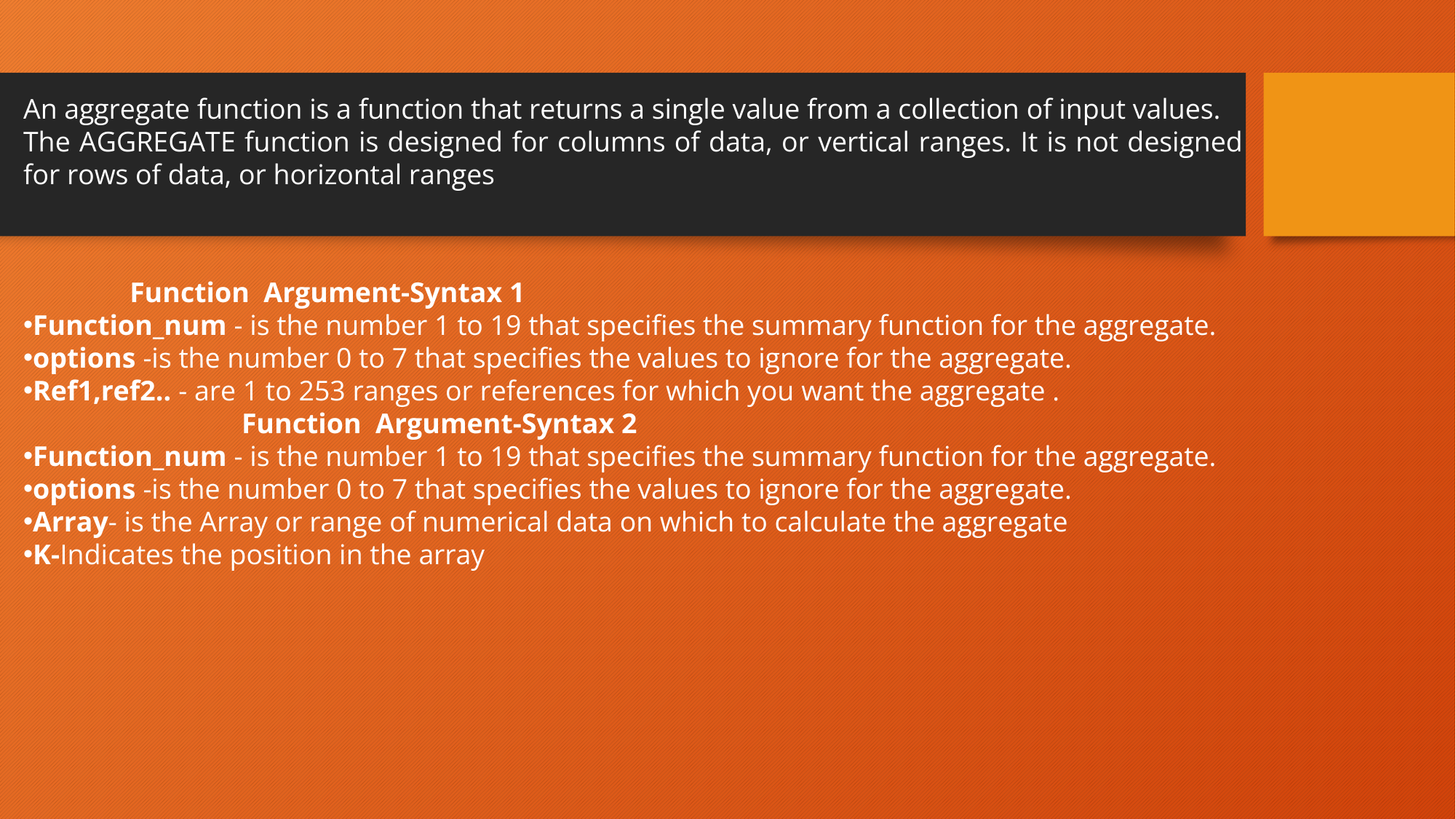

An aggregate function is a function that returns a single value from a collection of input values.
The AGGREGATE function is designed for columns of data, or vertical ranges. It is not designed for rows of data, or horizontal ranges
               Function  Argument-Syntax 1
Function_num - is the number 1 to 19 that specifies the summary function for the aggregate.
options -is the number 0 to 7 that specifies the values to ignore for the aggregate.
Ref1,ref2.. - are 1 to 253 ranges or references for which you want the aggregate .
		Function  Argument-Syntax 2
Function_num - is the number 1 to 19 that specifies the summary function for the aggregate.
options -is the number 0 to 7 that specifies the values to ignore for the aggregate.
Array- is the Array or range of numerical data on which to calculate the aggregate
K-Indicates the position in the array